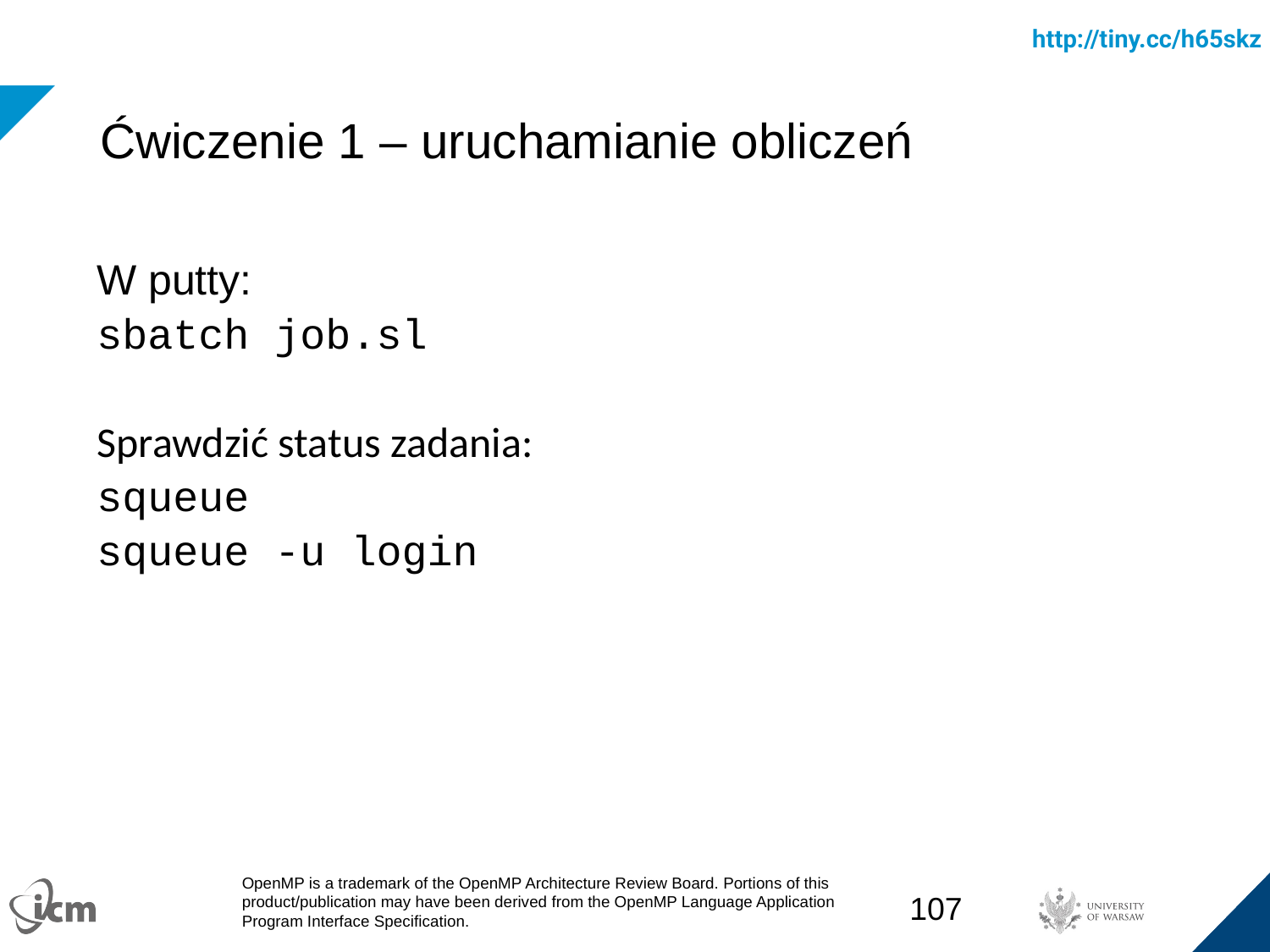

# Ćwiczenie 1 – uruchamianie obliczeń
W putty:
sbatch job.sl

Sprawdzić status zadania:
squeue
squeue -u login

107